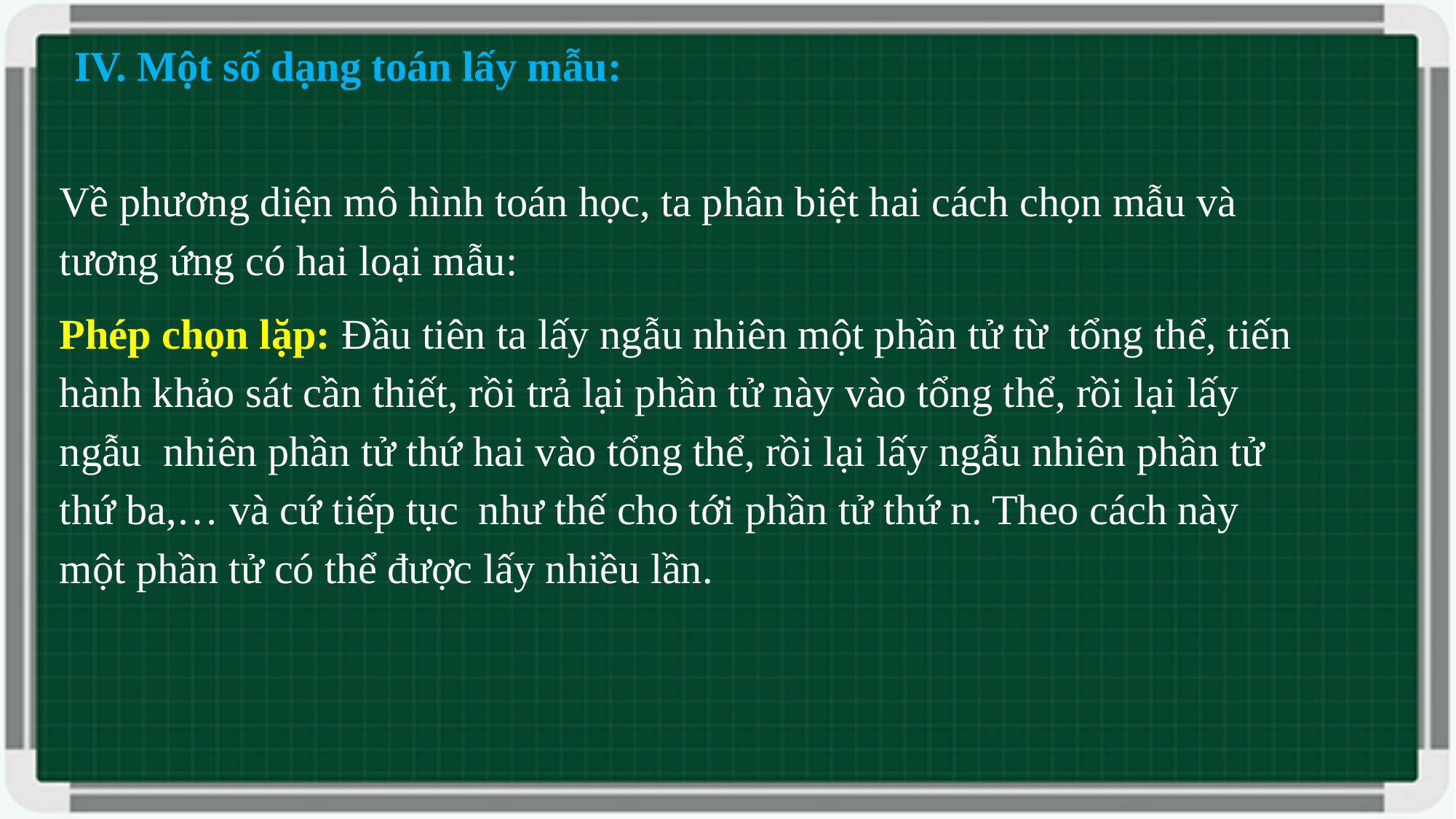

IV. Một số dạng toán lấy mẫu:
Về phương diện mô hình toán học, ta phân biệt hai cách chọn mẫu và tương ứng có hai loại mẫu:
Phép chọn lặp: Đầu tiên ta lấy ngẫu nhiên một phần tử từ  tổng thể, tiến hành khảo sát cần thiết, rồi trả lại phần tử này vào tổng thể, rồi lại lấy ngẫu  nhiên phần tử thứ hai vào tổng thể, rồi lại lấy ngẫu nhiên phần tử thứ ba,… và cứ tiếp tục  như thế cho tới phần tử thứ n. Theo cách này một phần tử có thể được lấy nhiều lần.